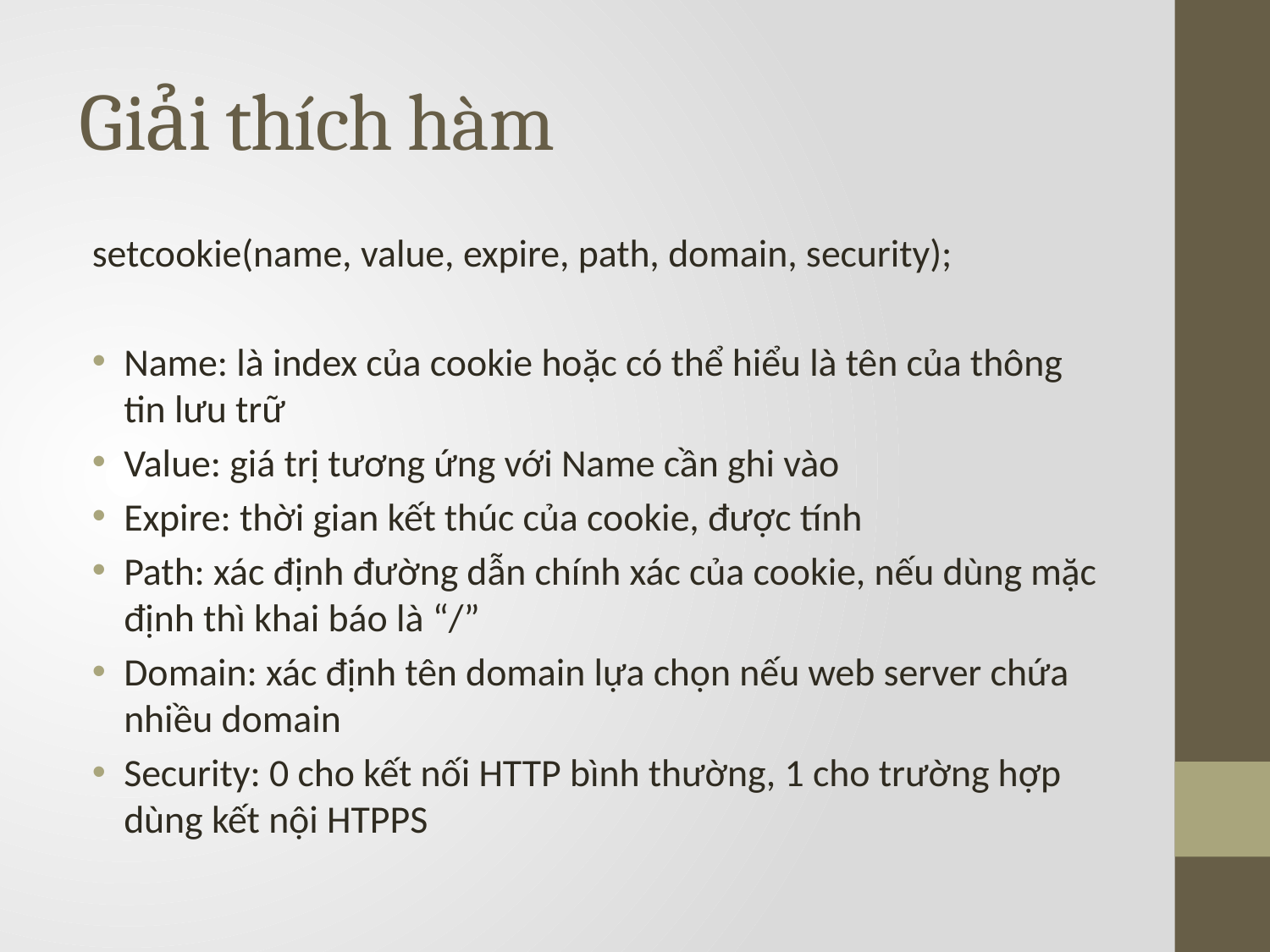

# Giải thích hàm
setcookie(name, value, expire, path, domain, security);

Name: là index của cookie hoặc có thể hiểu là tên của thông tin lưu trữ
Value: giá trị tương ứng với Name cần ghi vào
Expire: thời gian kết thúc của cookie, được tính
Path: xác định đường dẫn chính xác của cookie, nếu dùng mặc định thì khai báo là “/”
Domain: xác định tên domain lựa chọn nếu web server chứa nhiều domain
Security: 0 cho kết nối HTTP bình thường, 1 cho trường hợp dùng kết nội HTPPS